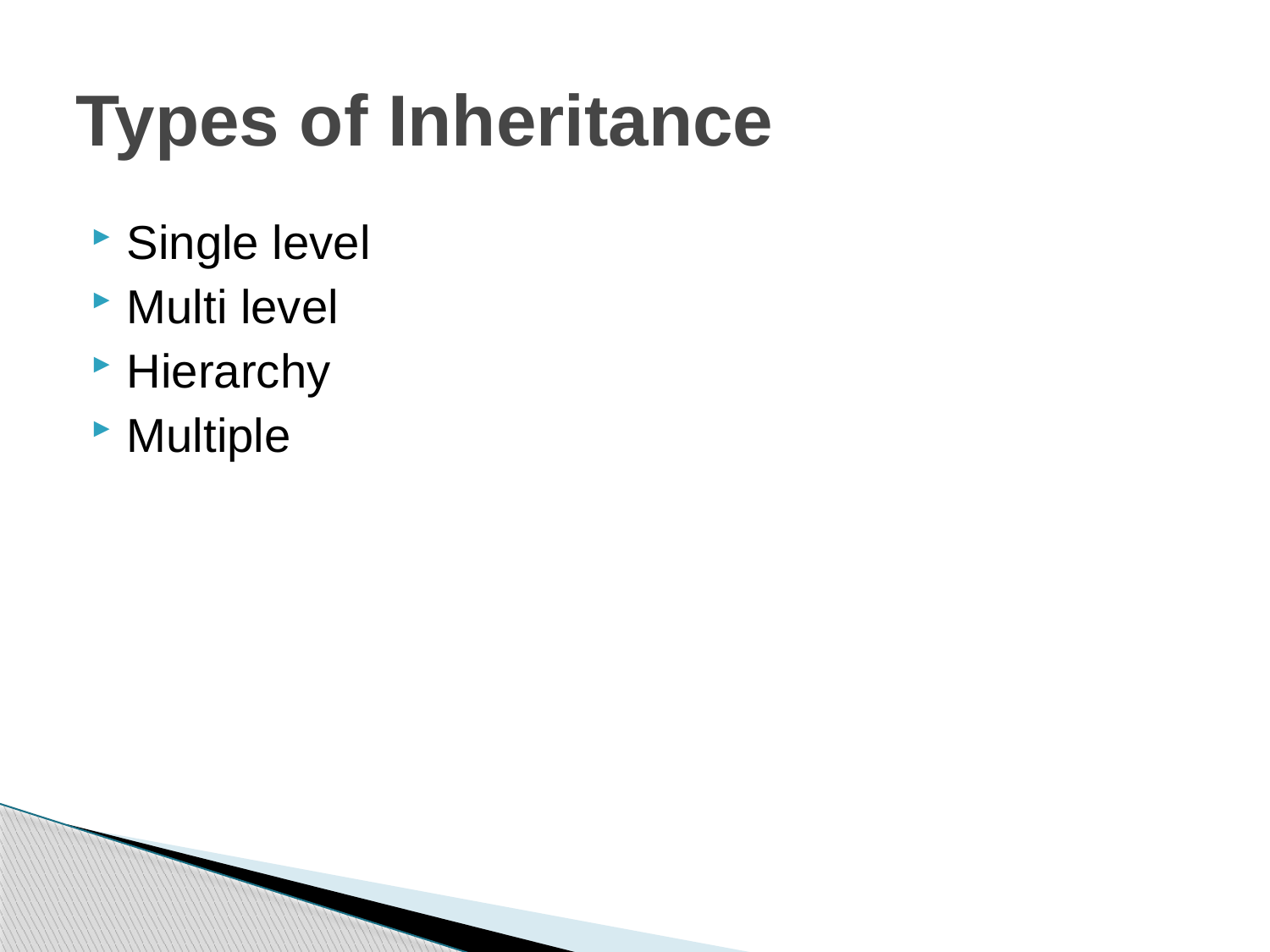

# Types of Inheritance
Single level
Multi level
Hierarchy
Multiple